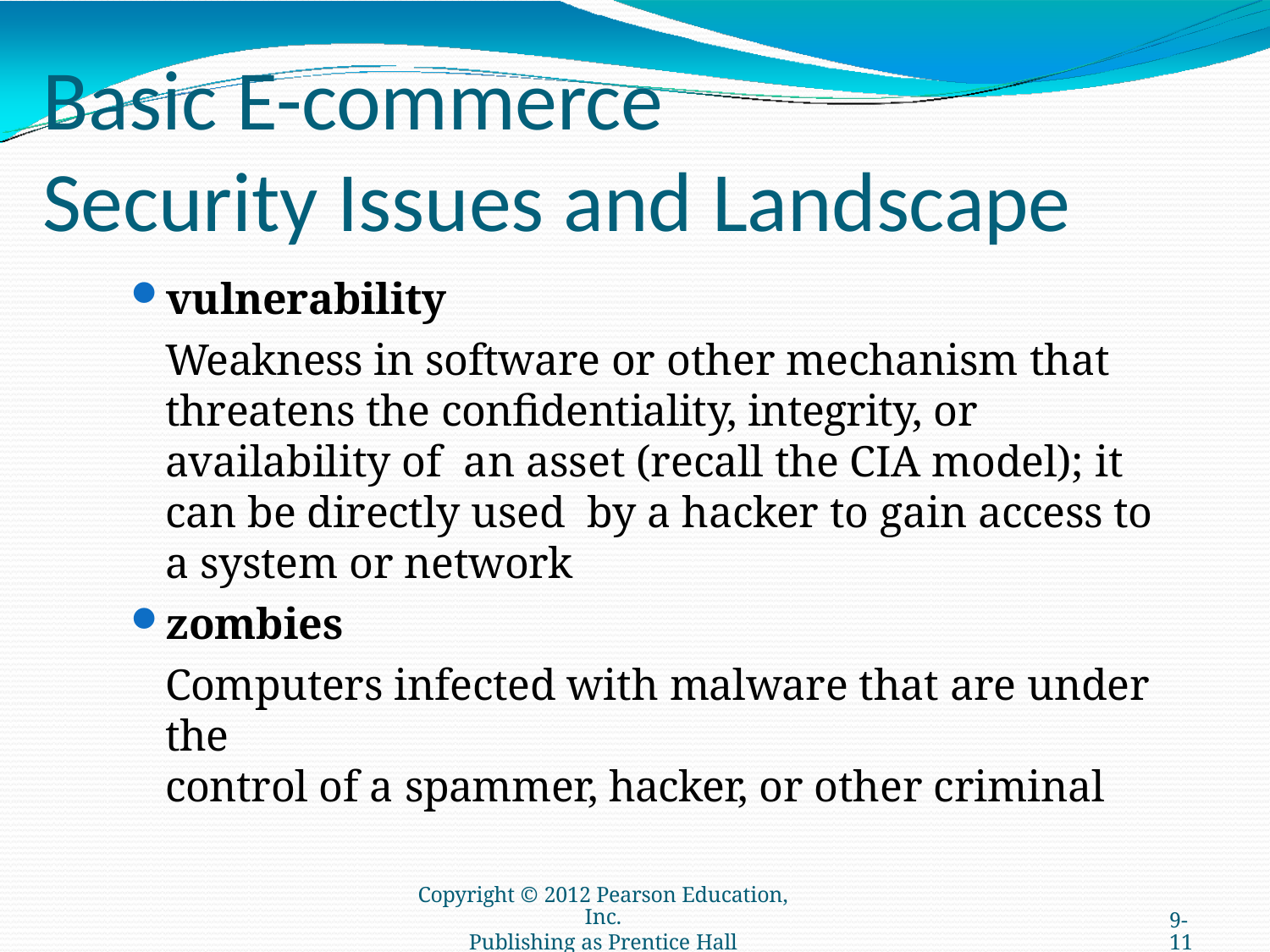

# Basic E-commerce
Security Issues and Landscape
vulnerability
Weakness in software or other mechanism that  threatens the confidentiality, integrity, or availability of  an asset (recall the CIA model); it can be directly used  by a hacker to gain access to a system or network
zombies
Computers infected with malware that are under the
control of a spammer, hacker, or other criminal
Copyright © 2012 Pearson Education, Inc.
Publishing as Prentice Hall
9-11